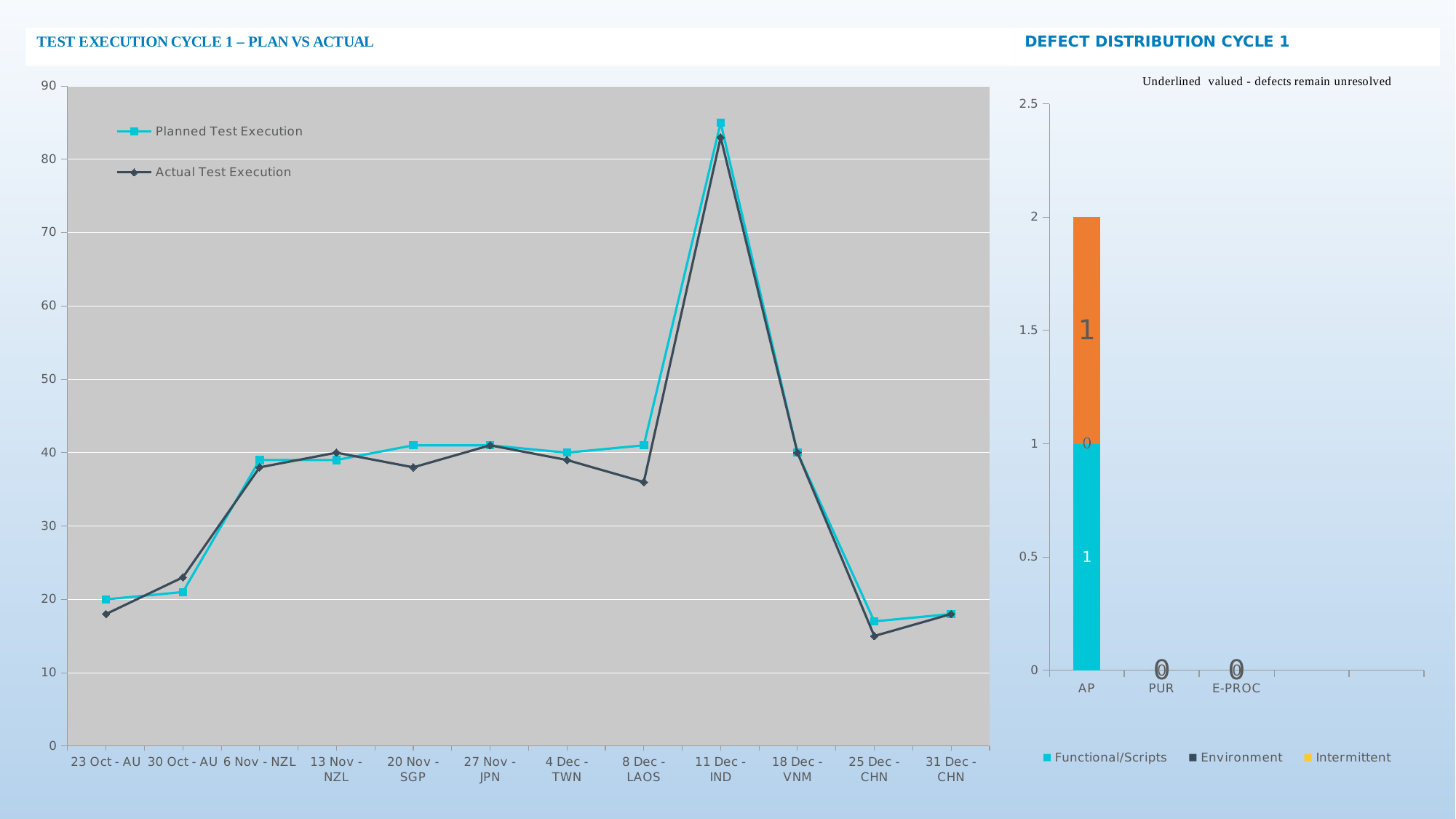

### Chart

| Category | Planned Test Execution | Actual Test Execution | Column1 | Column2 | Column3 | Column4 |
|---|---|---|---|---|---|---|
| 23 Oct - AU | 20.0 | 18.0 | None | None | None | None |
| 30 Oct - AU | 21.0 | 23.0 | None | None | None | None |
| 6 Nov - NZL | 39.0 | 38.0 | None | None | None | None |
| 13 Nov - NZL | 39.0 | 40.0 | None | None | None | None |
| 20 Nov - SGP | 41.0 | 38.0 | None | None | None | None |
| 27 Nov - JPN | 41.0 | 41.0 | None | None | None | None |
| 4 Dec - TWN | 40.0 | 39.0 | None | None | None | None |
| 8 Dec - LAOS | 41.0 | 36.0 | None | None | None | None |
| 11 Dec - IND | 85.0 | 83.0 | None | None | None | None |
| 18 Dec - VNM | 40.0 | 40.0 | None | None | None | None |
| 25 Dec - CHN | 17.0 | 15.0 | None | None | None | None |
| 31 Dec - CHN | 18.0 | 18.0 | None | None | None | None |

### Chart

| Category | Functional/Scripts | Environment | Intermittent | Build issue |
|---|---|---|---|---|
| AP | 1.0 | 0.0 | 0.0 | 1.0 |
| PUR | 0.0 | 0.0 | 0.0 | 0.0 |
| E-PROC | 0.0 | 0.0 | 0.0 | 0.0 |